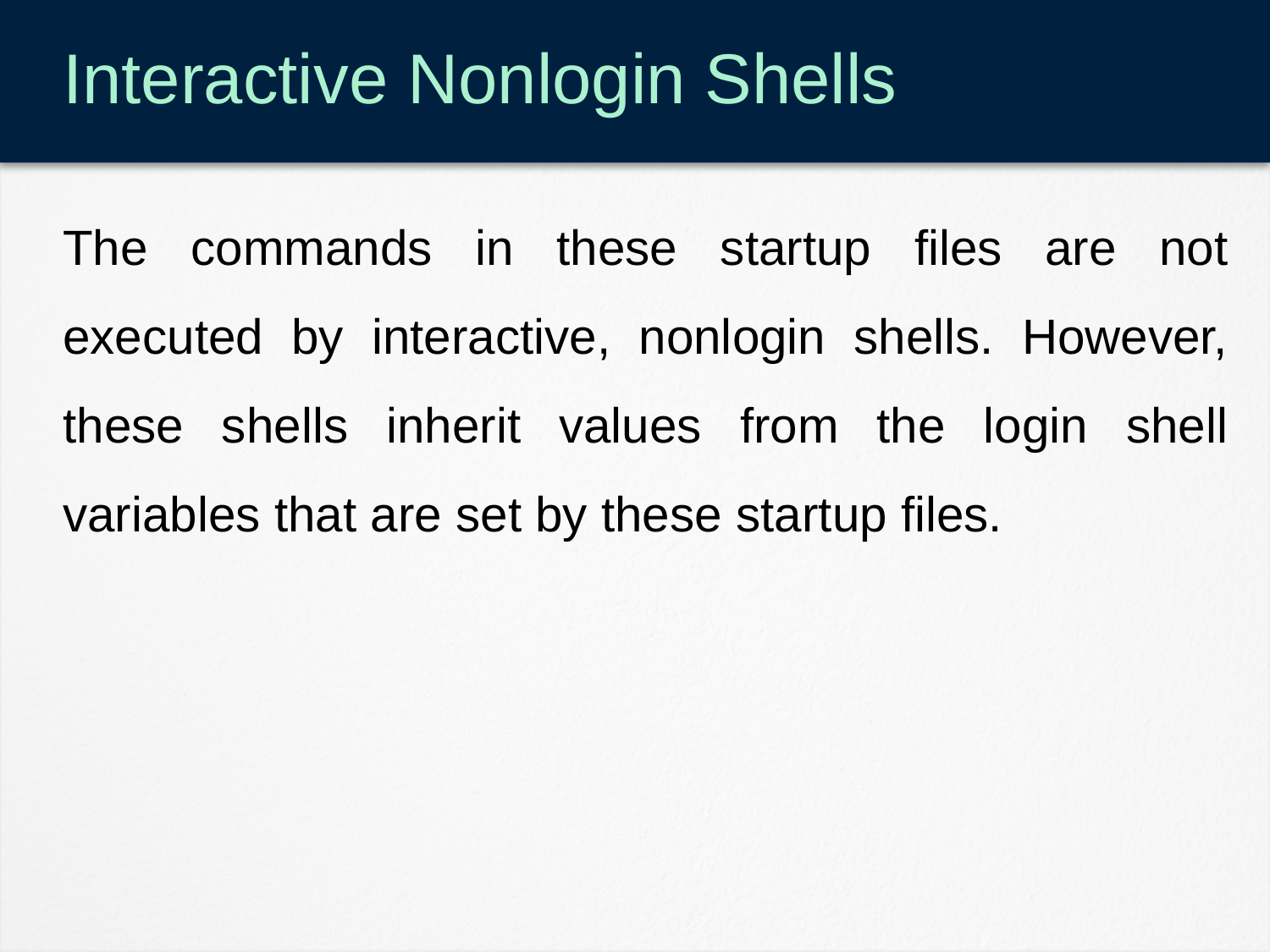

# Interactive Nonlogin Shells
The commands in these startup files are not executed by interactive, nonlogin shells. However, these shells inherit values from the login shell variables that are set by these startup files.